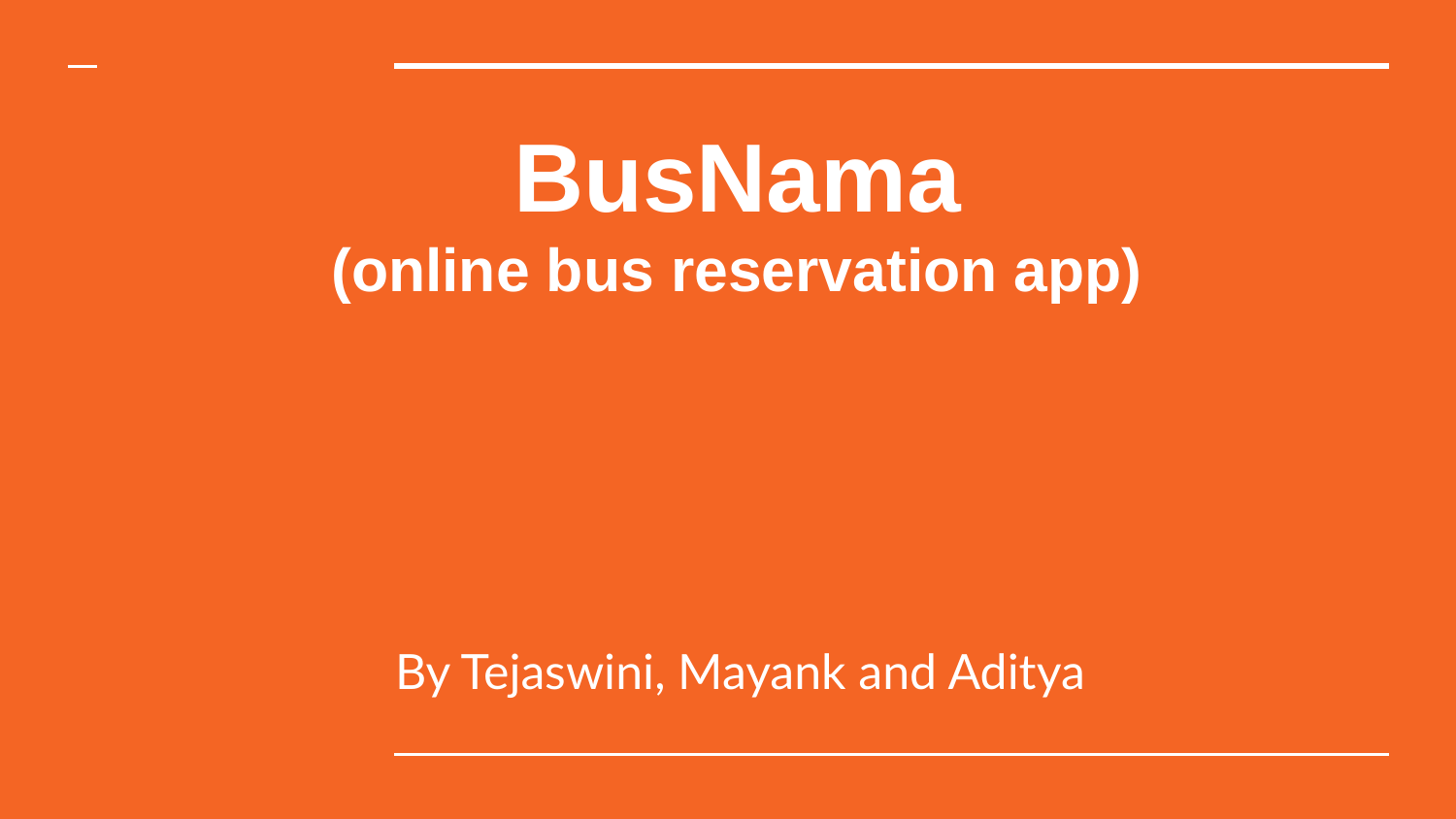

# BusNama
(online bus reservation app)
By Tejaswini, Mayank and Aditya